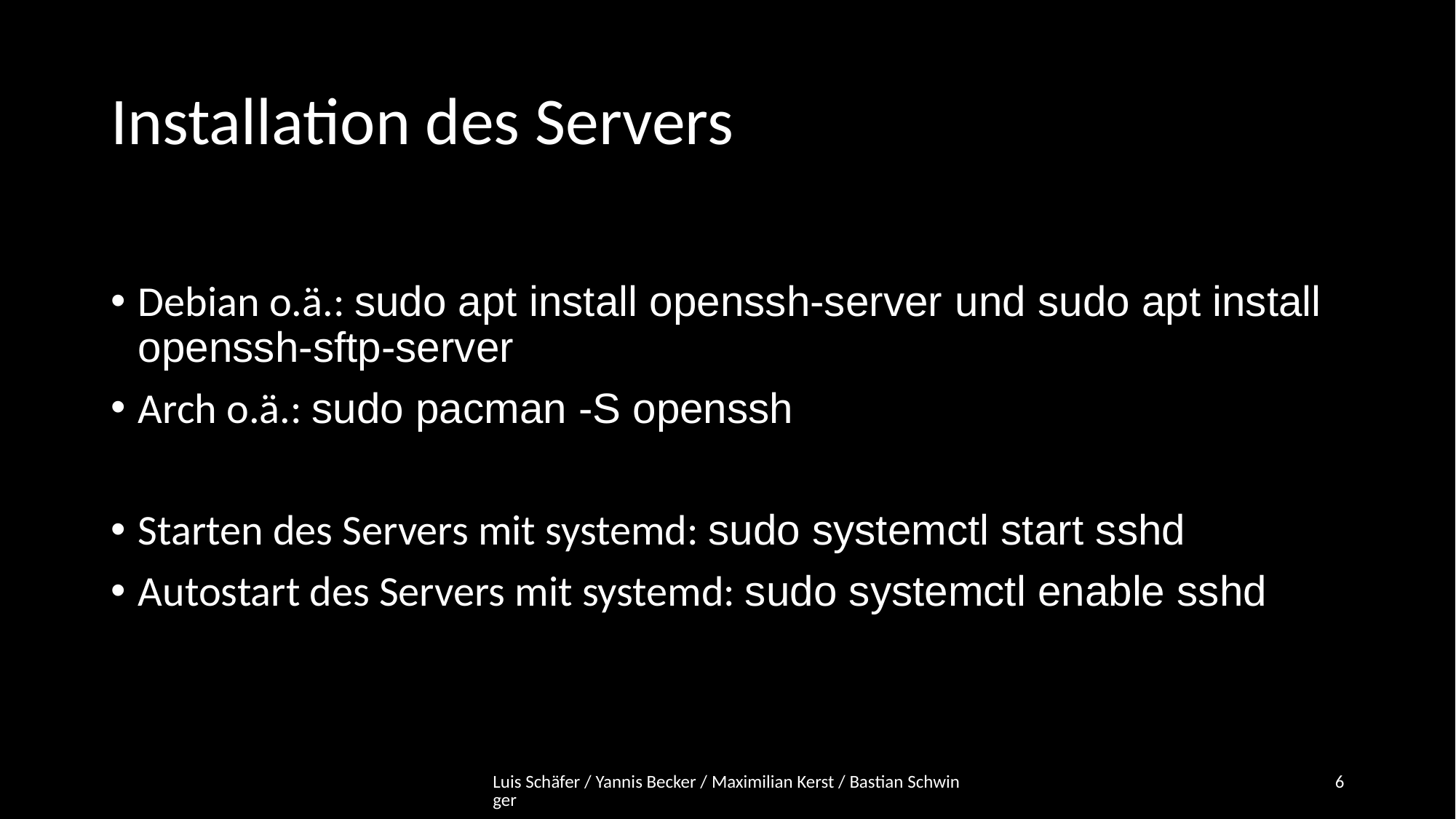

# Installation des Servers
Debian o.ä.: sudo apt install openssh-server und sudo apt install openssh-sftp-server
Arch o.ä.: sudo pacman -S openssh

Starten des Servers mit systemd: sudo systemctl start sshd
Autostart des Servers mit systemd: sudo systemctl enable sshd

Luis Schäfer / Yannis Becker / Maximilian Kerst / Bastian Schwinger
6